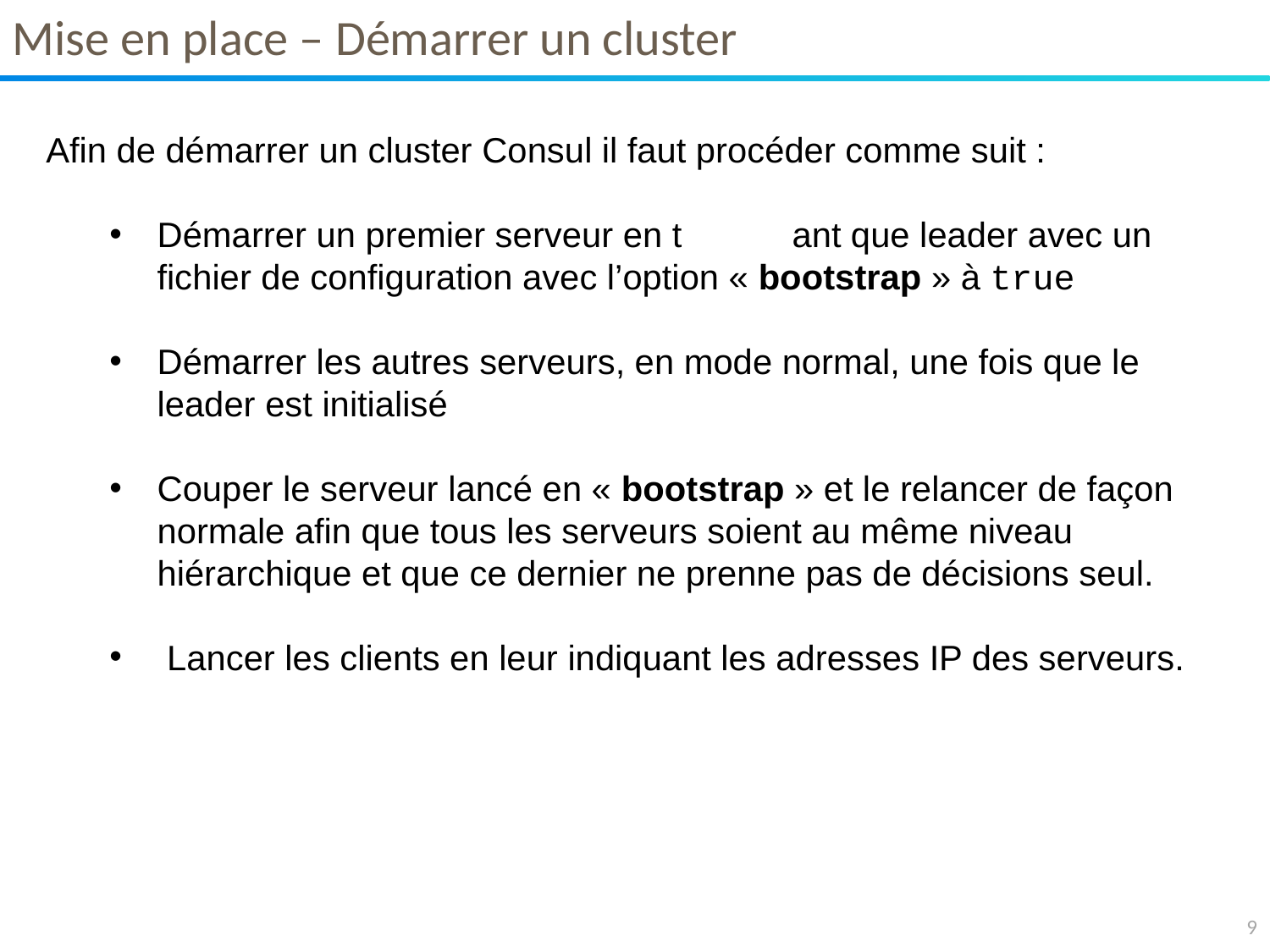

Mise en place – Démarrer un cluster
Afin de démarrer un cluster Consul il faut procéder comme suit :

Démarrer un premier serveur en t	ant que leader avec un fichier de configuration avec l’option « bootstrap » à true

Démarrer les autres serveurs, en mode normal, une fois que le leader est initialisé

Couper le serveur lancé en « bootstrap » et le relancer de façon normale afin que tous les serveurs soient au même niveau hiérarchique et que ce dernier ne prenne pas de décisions seul.

 Lancer les clients en leur indiquant les adresses IP des serveurs.